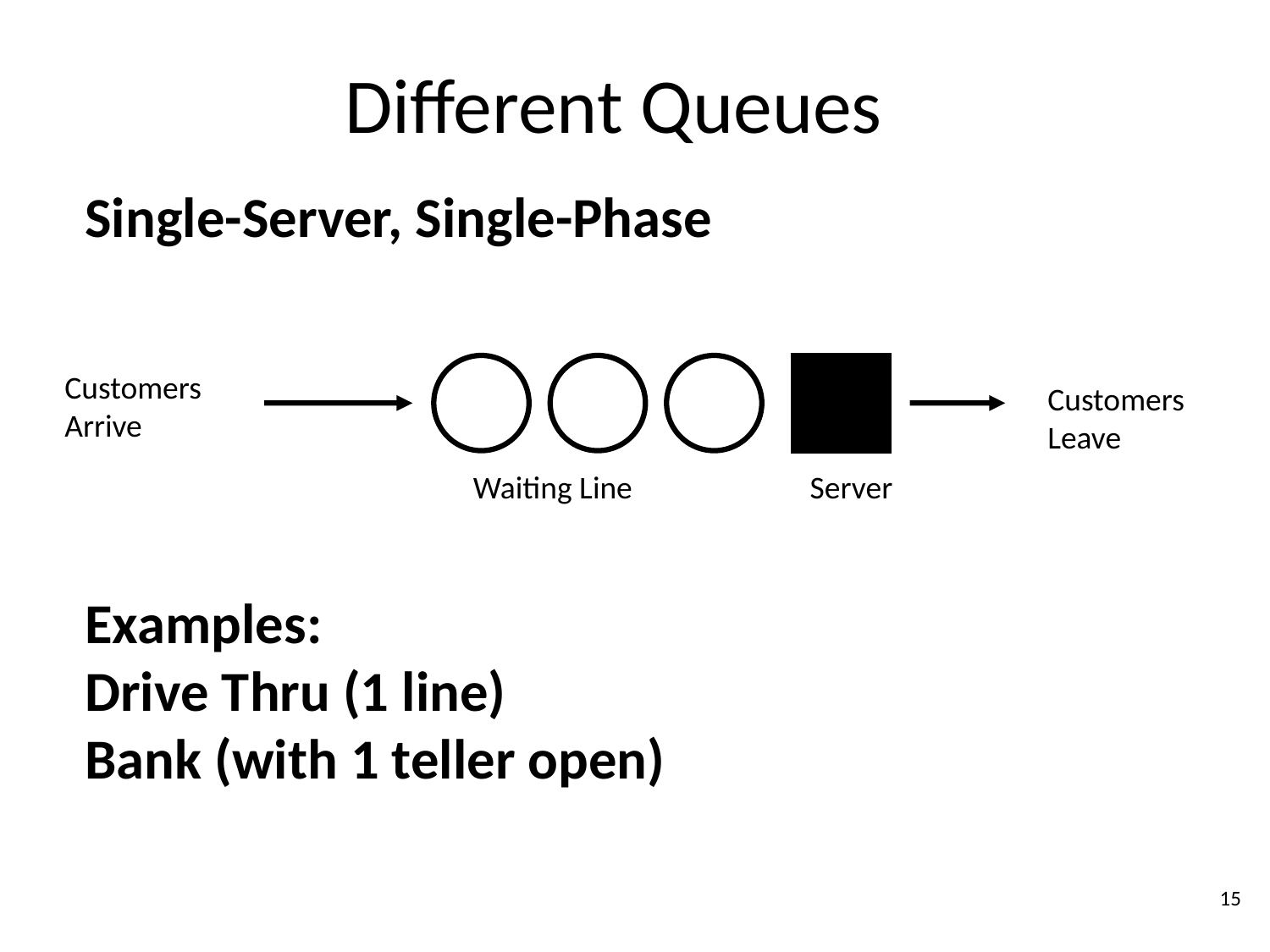

# Different Queues
Single-Server, Single-Phase

Examples:
Drive Thru (1 line)
Bank (with 1 teller open)

Customers
Arrive
Customers
Leave

Waiting Line
Server
15